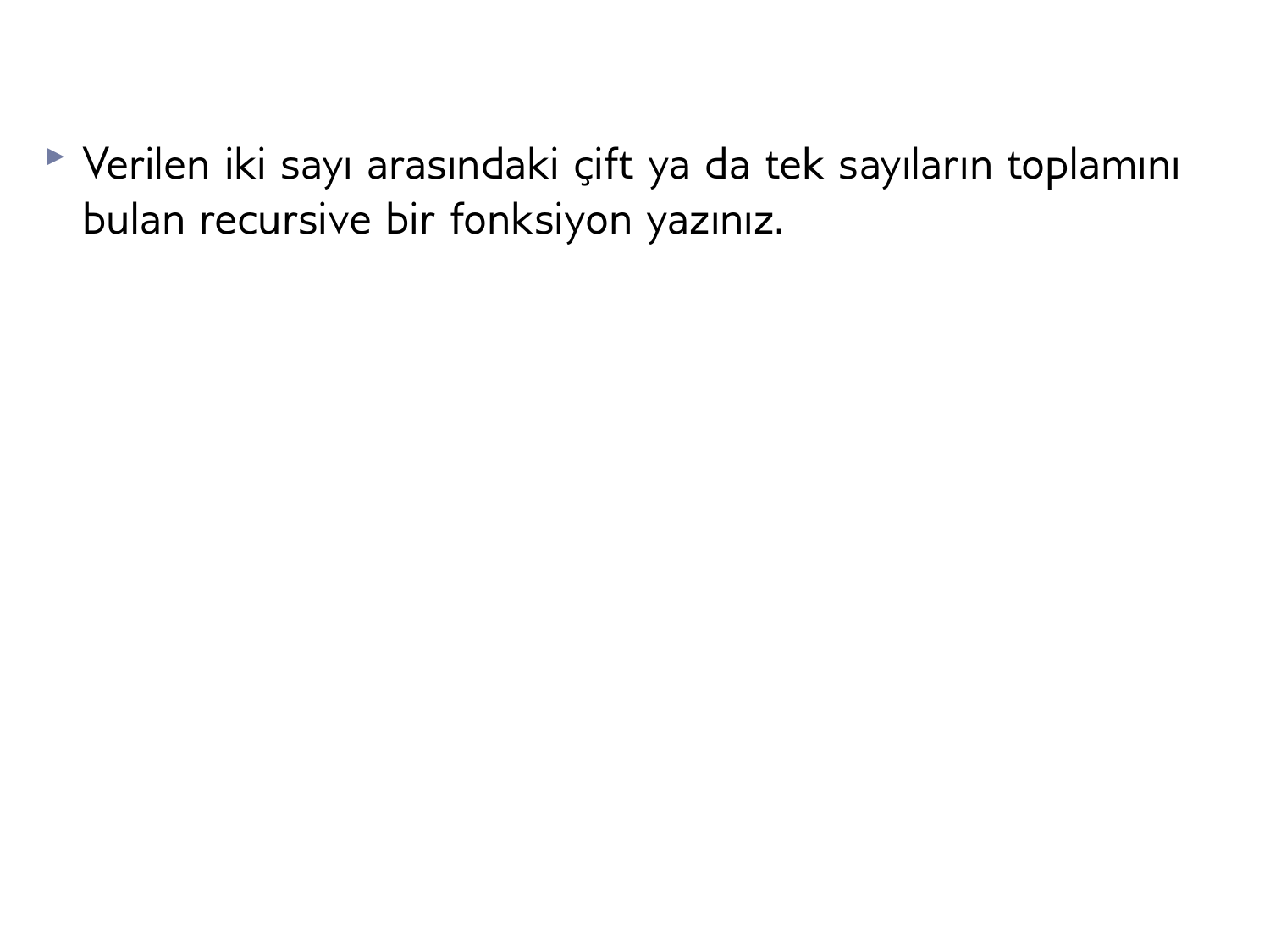

#
Verilen iki sayı arasındaki çift ya da tek sayıların toplamını bulan recursive bir fonksiyon yazınız.